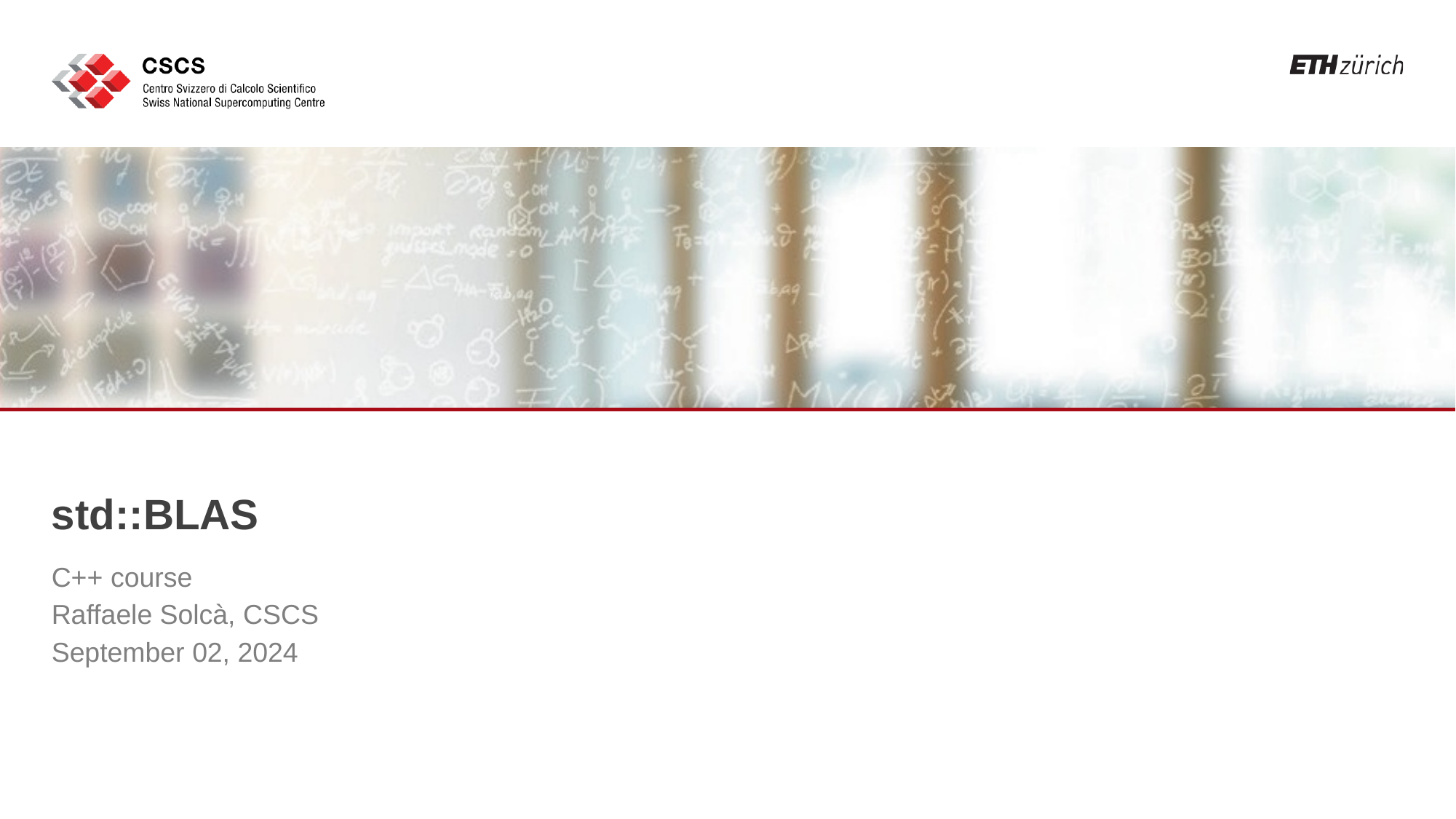

# std::BLAS
C++ course
Raffaele Solcà, CSCS
September 02, 2024